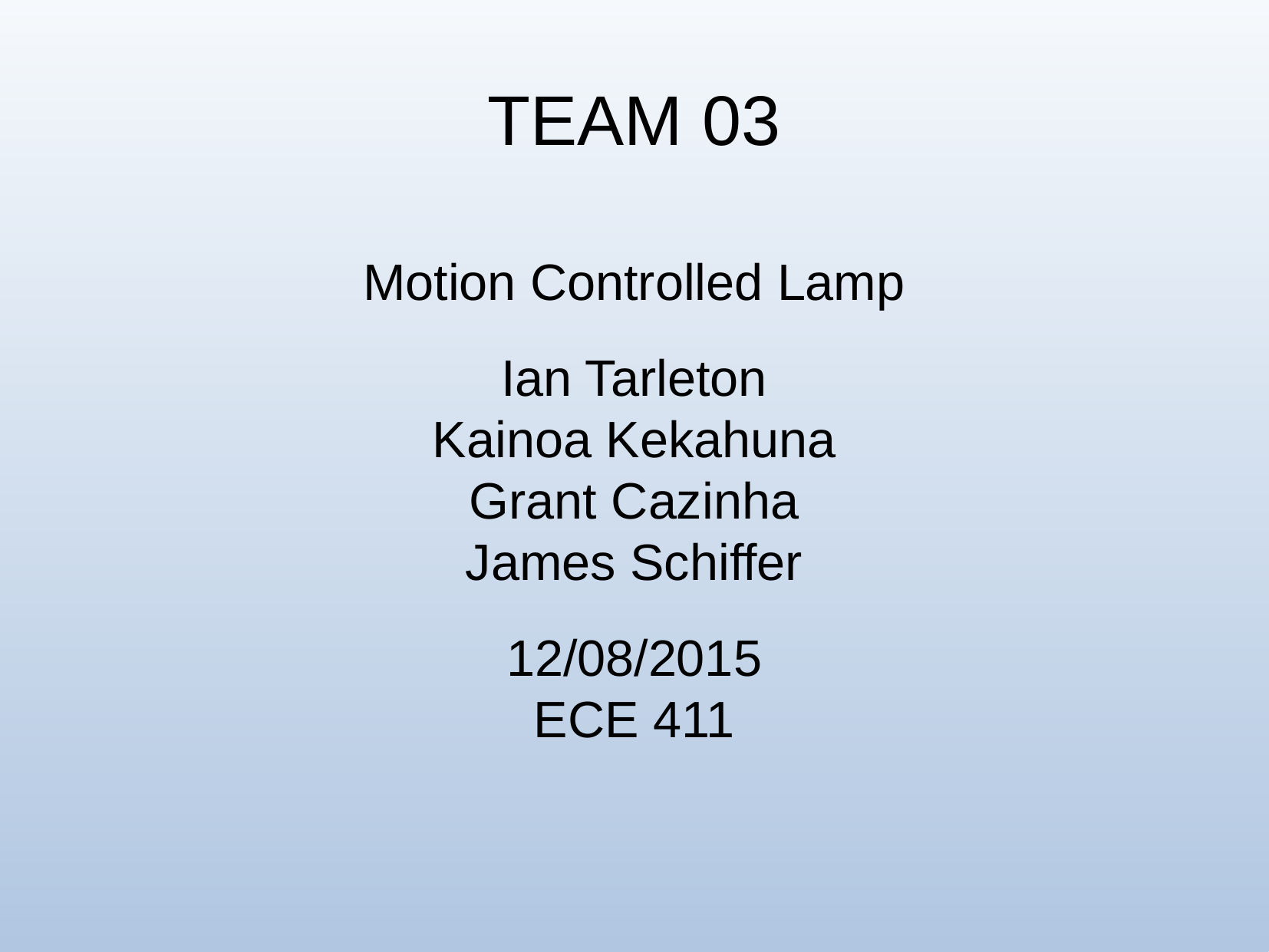

TEAM 03
Motion Controlled Lamp

Ian Tarleton
Kainoa Kekahuna
Grant Cazinha
James Schiffer

12/08/2015
ECE 411